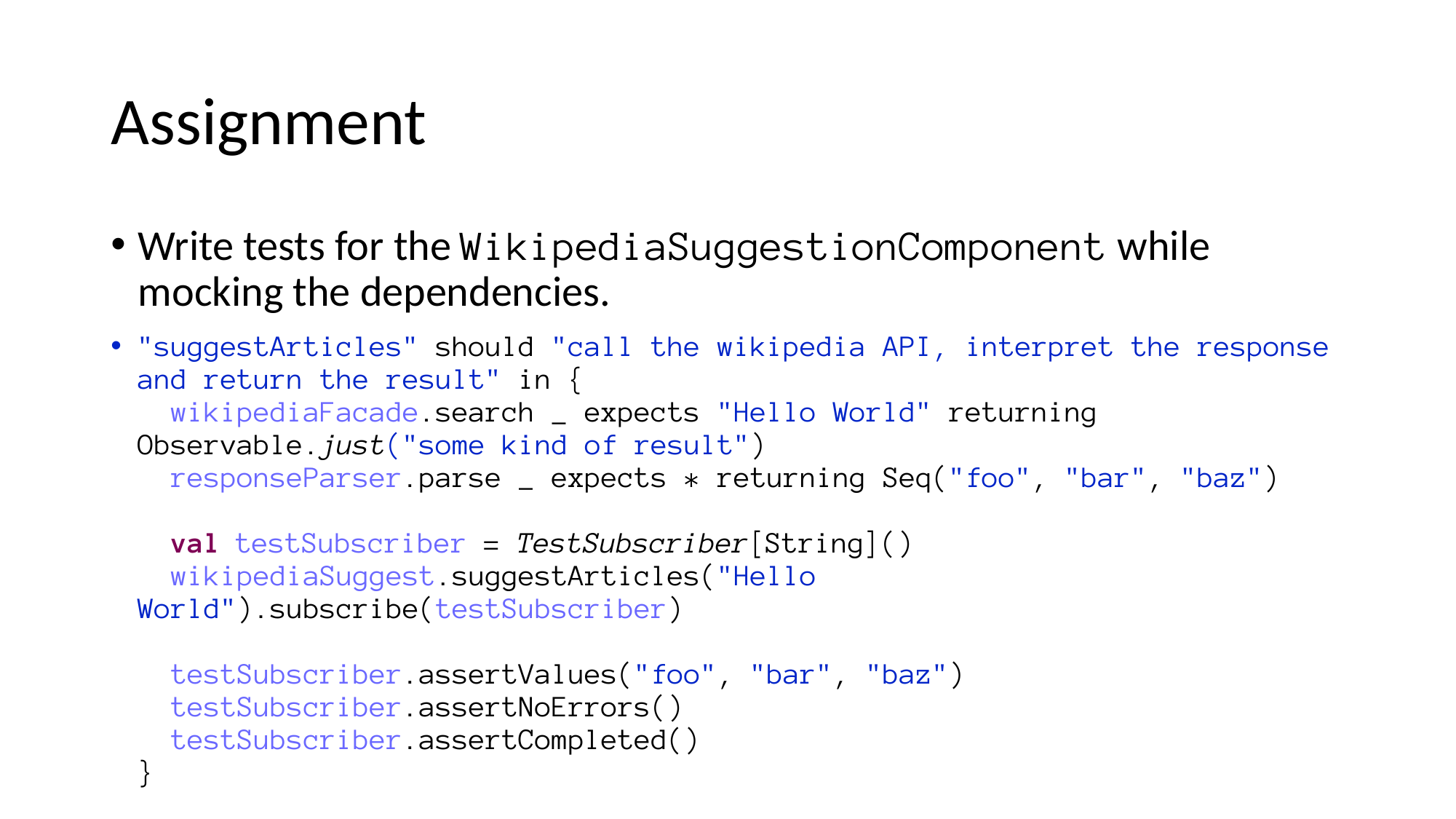

# Assignment
Write tests for the WikipediaSuggestionComponent while mocking the dependencies.
"suggestArticles" should "call the wikipedia API, interpret the response and return the result" in {
  wikipediaFacade.search _ expects "Hello World" returning Observable.just("some kind of result")
  responseParser.parse _ expects * returning Seq("foo", "bar", "baz")
  val testSubscriber = TestSubscriber[String]()
  wikipediaSuggest.suggestArticles("Hello World").subscribe(testSubscriber)
  testSubscriber.assertValues("foo", "bar", "baz")
  testSubscriber.assertNoErrors()
  testSubscriber.assertCompleted()
}